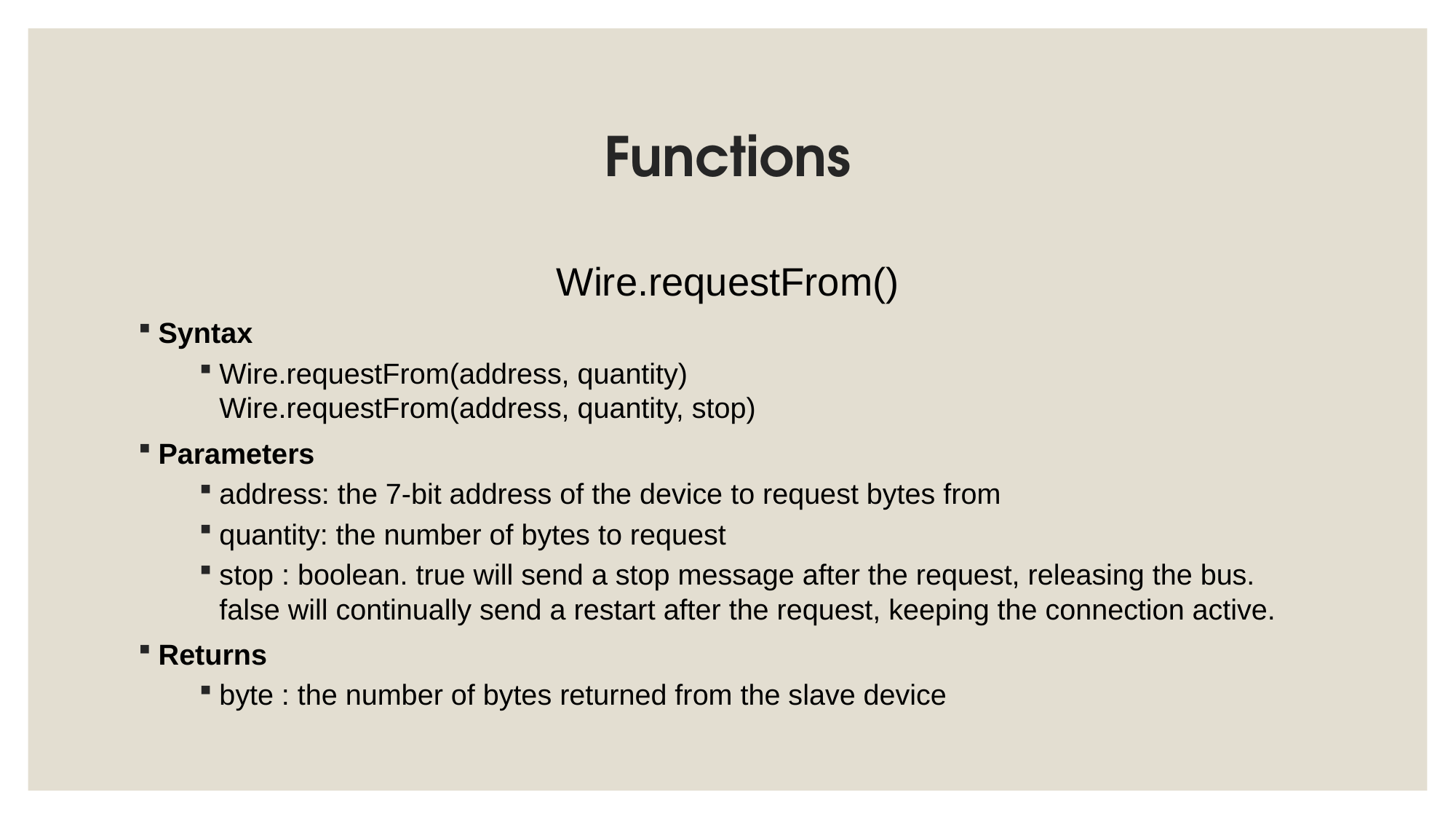

# Functions
Wire.requestFrom()
Syntax
Wire.requestFrom(address, quantity)
Wire.requestFrom(address, quantity, stop)
Parameters
address: the 7-bit address of the device to request bytes from
quantity: the number of bytes to request
stop : boolean. true will send a stop message after the request, releasing the bus. false will continually send a restart after the request, keeping the connection active.
Returns
byte : the number of bytes returned from the slave device